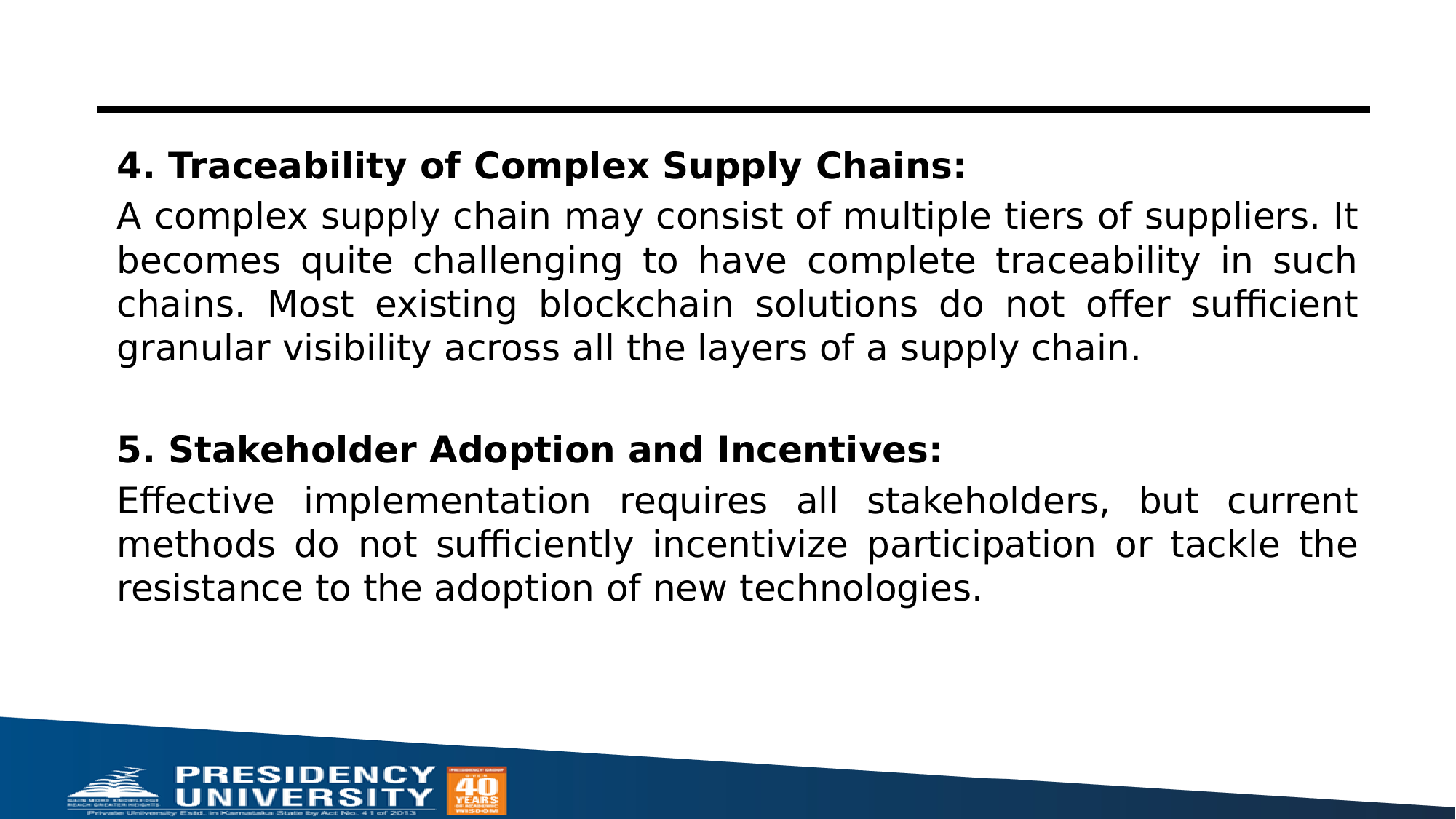

4. Traceability of Complex Supply Chains:
A complex supply chain may consist of multiple tiers of suppliers. It becomes quite challenging to have complete traceability in such chains. Most existing blockchain solutions do not offer sufficient granular visibility across all the layers of a supply chain.

5. Stakeholder Adoption and Incentives:
Effective implementation requires all stakeholders, but current methods do not sufficiently incentivize participation or tackle the resistance to the adoption of new technologies.